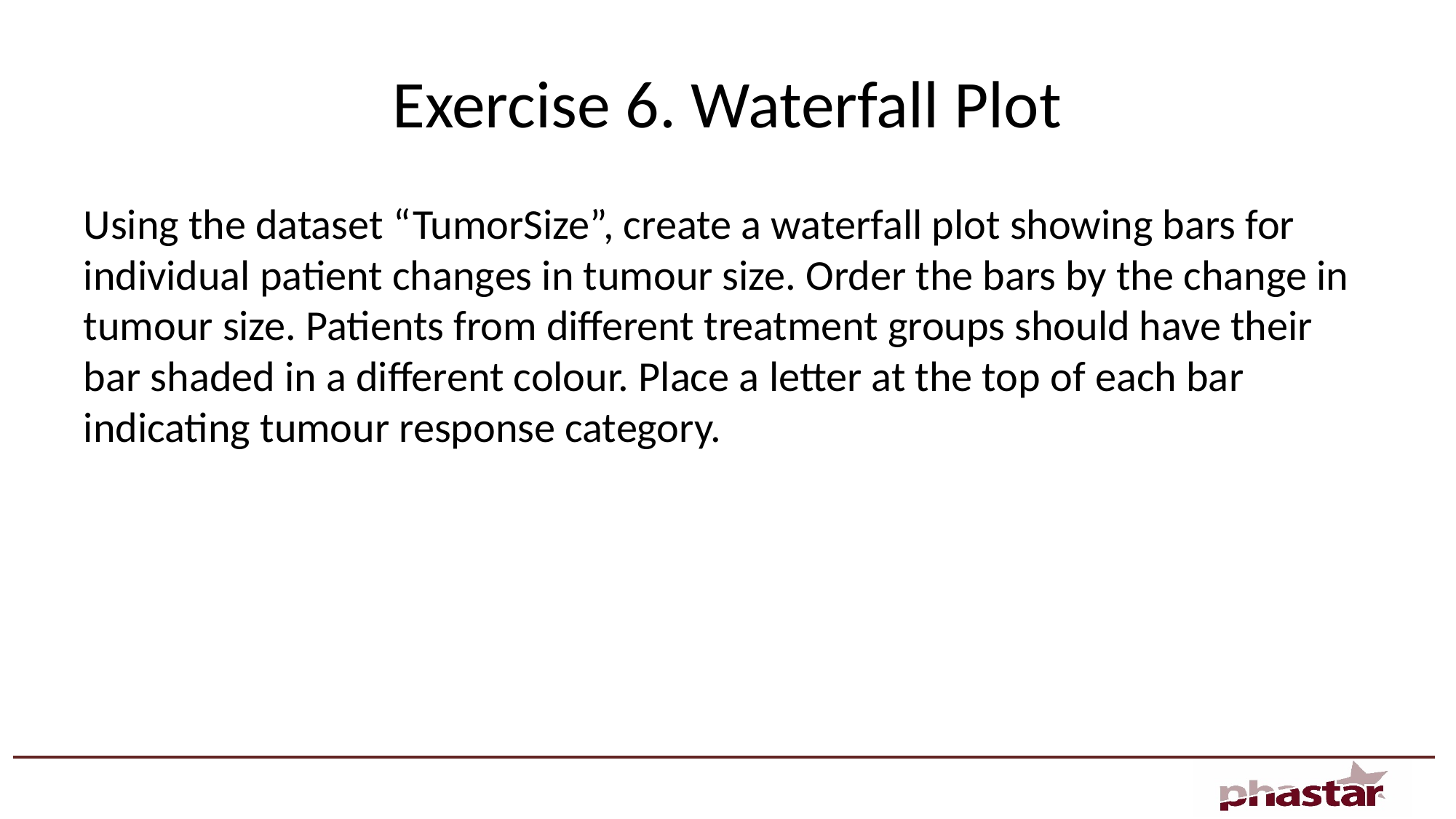

# Exercise 6. Waterfall Plot
Using the dataset “TumorSize”, create a waterfall plot showing bars for individual patient changes in tumour size. Order the bars by the change in tumour size. Patients from different treatment groups should have their bar shaded in a different colour. Place a letter at the top of each bar indicating tumour response category.